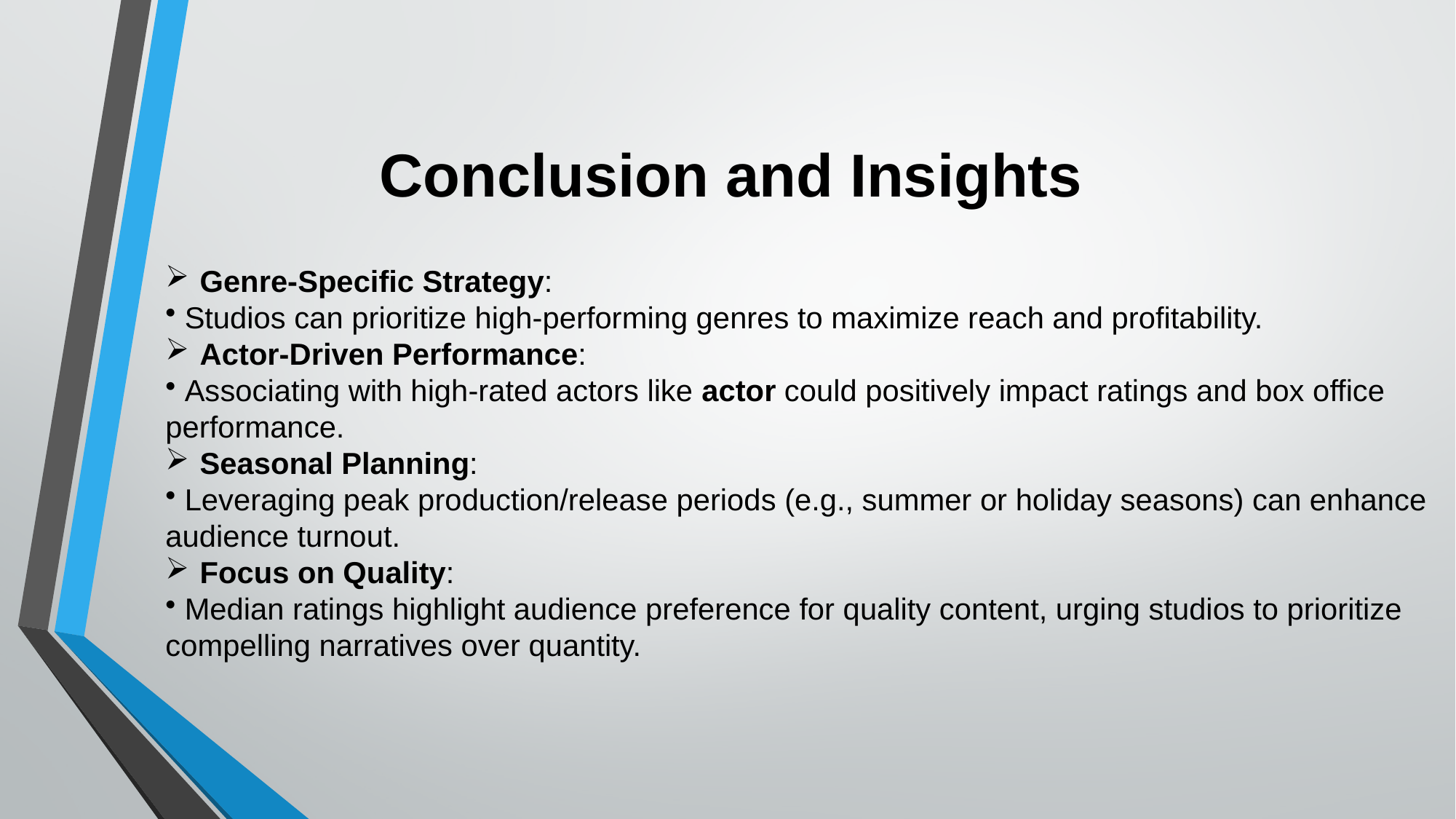

# Conclusion and Insights
Genre-Specific Strategy:
 Studios can prioritize high-performing genres to maximize reach and profitability.
Actor-Driven Performance:
 Associating with high-rated actors like actor could positively impact ratings and box office performance.
Seasonal Planning:
 Leveraging peak production/release periods (e.g., summer or holiday seasons) can enhance audience turnout.
Focus on Quality:
 Median ratings highlight audience preference for quality content, urging studios to prioritize compelling narratives over quantity.